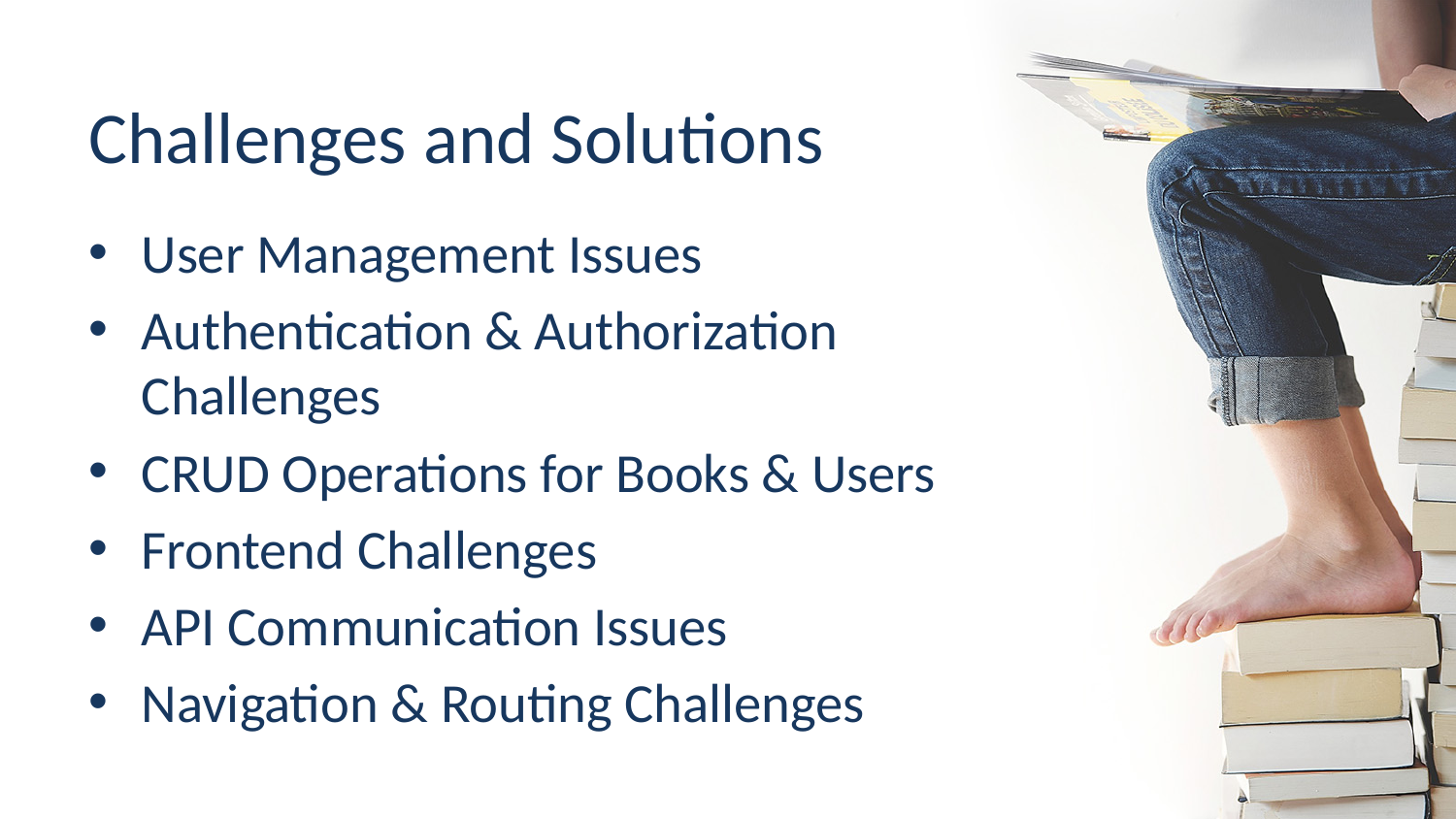

# Challenges and Solutions
User Management Issues
Authentication & Authorization Challenges
CRUD Operations for Books & Users
Frontend Challenges
API Communication Issues
Navigation & Routing Challenges